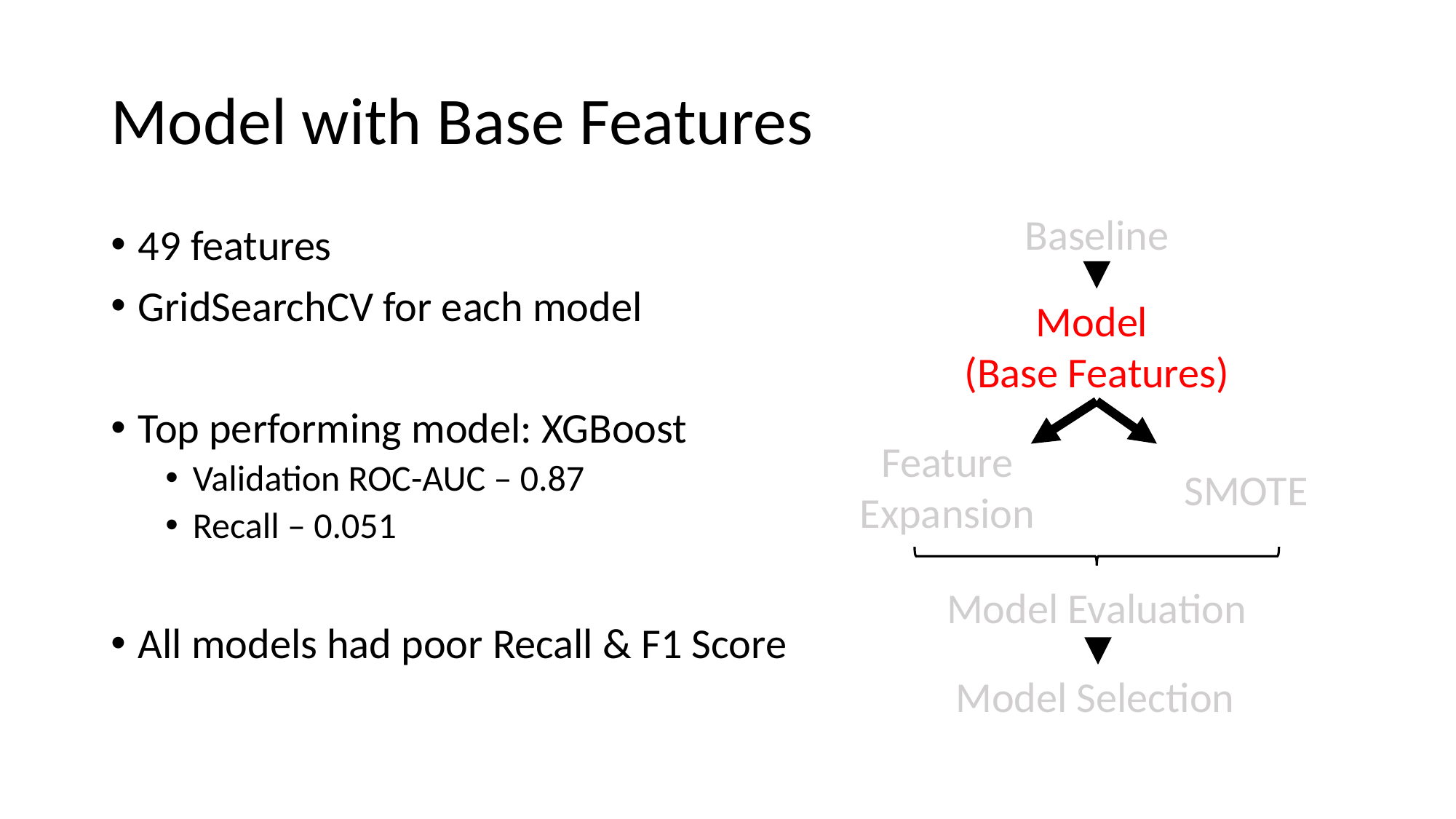

# Model with Base Features
Baseline
Model
(Base Features)

Feature Expansion
SMOTE
Model Evaluation
Model Selection
49 features
GridSearchCV for each model

Top performing model: XGBoost
Validation ROC-AUC – 0.87
Recall – 0.051

All models had poor Recall & F1 Score